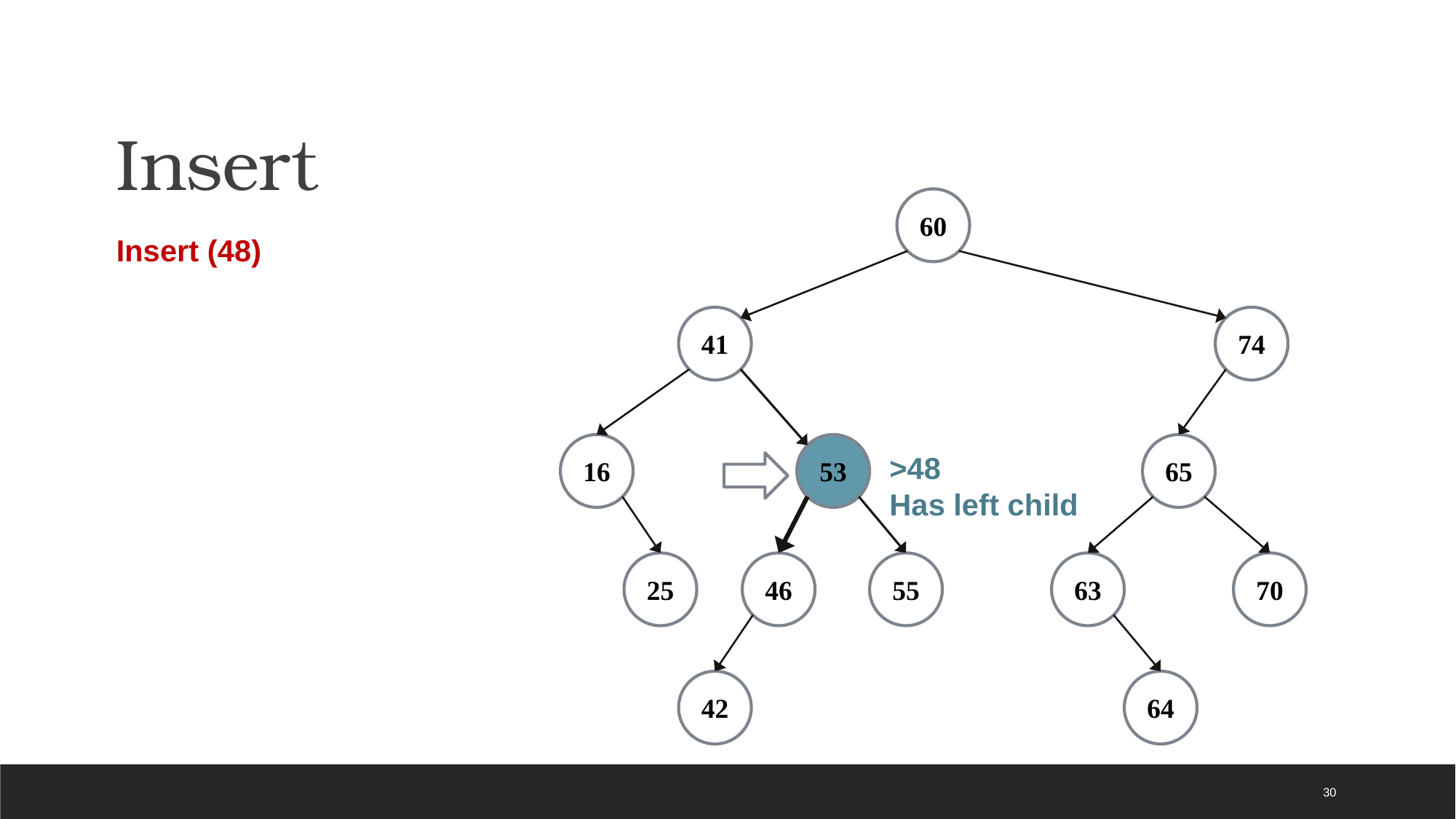

Insert
60
Insert (48)
41
74
16
53
65
>48

Has left child
25
46
55
63
70
42
64
30